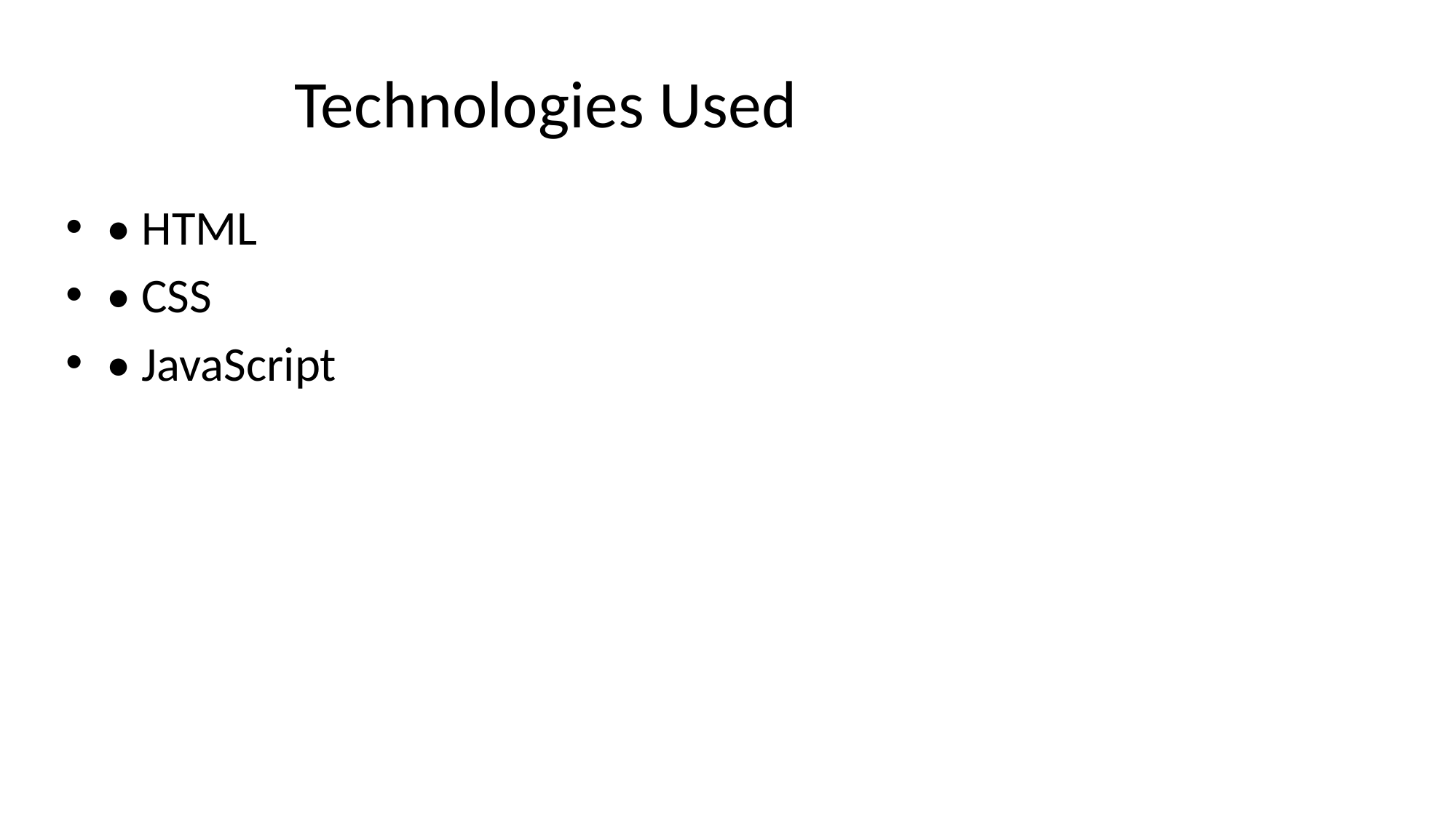

# Technologies Used
• HTML
• CSS
• JavaScript